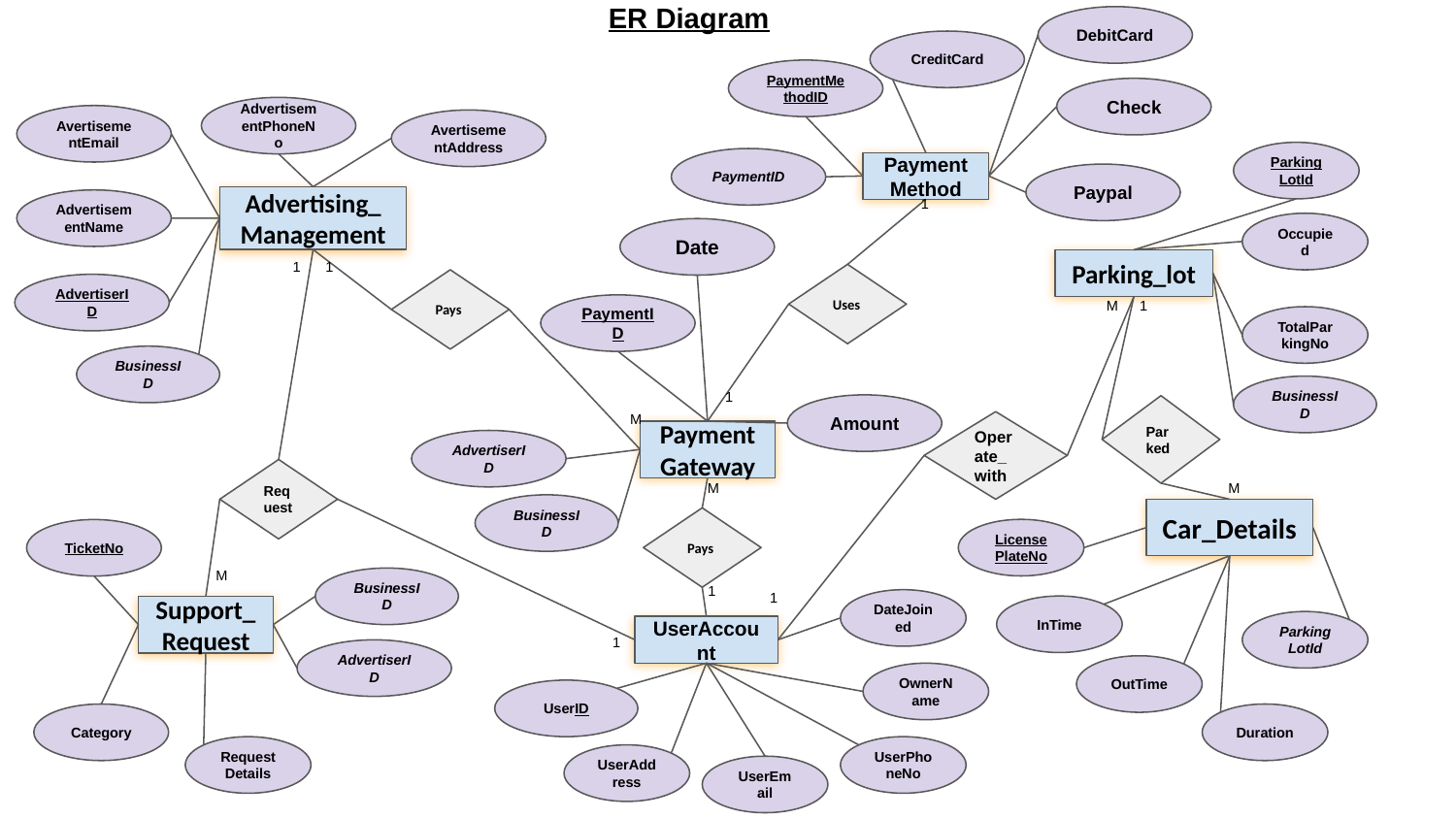

ER Diagram
DebitCard
CreditCard
PaymentMethodID
Check
AdvertisementPhoneNo
AvertisementEmail
AvertisementAddress
ParkingLotId
PaymentID
PaymentMethod
Paypal
Advertising_Management
1
AdvertisementName
Occupied
Date
1
1
Parking_lot
Uses
Pays
AdvertiserID
M
1
PaymentID
TotalParkingNo
BusinessID
BusinessID
1
Amount
Parked
M
Operate_with
PaymentGateway
AdvertiserID
Request
M
M
BusinessID
Car_Details
Pays
LicensePlateNo
TicketNo
M
BusinessID
1
1
DateJoined
InTime
Support_Request
ParkingLotId
UserAccount
1
AdvertiserID
OutTime
OwnerName
UserID
Category
Duration
RequestDetails
UserPhoneNo
UserAddress
UserEmail